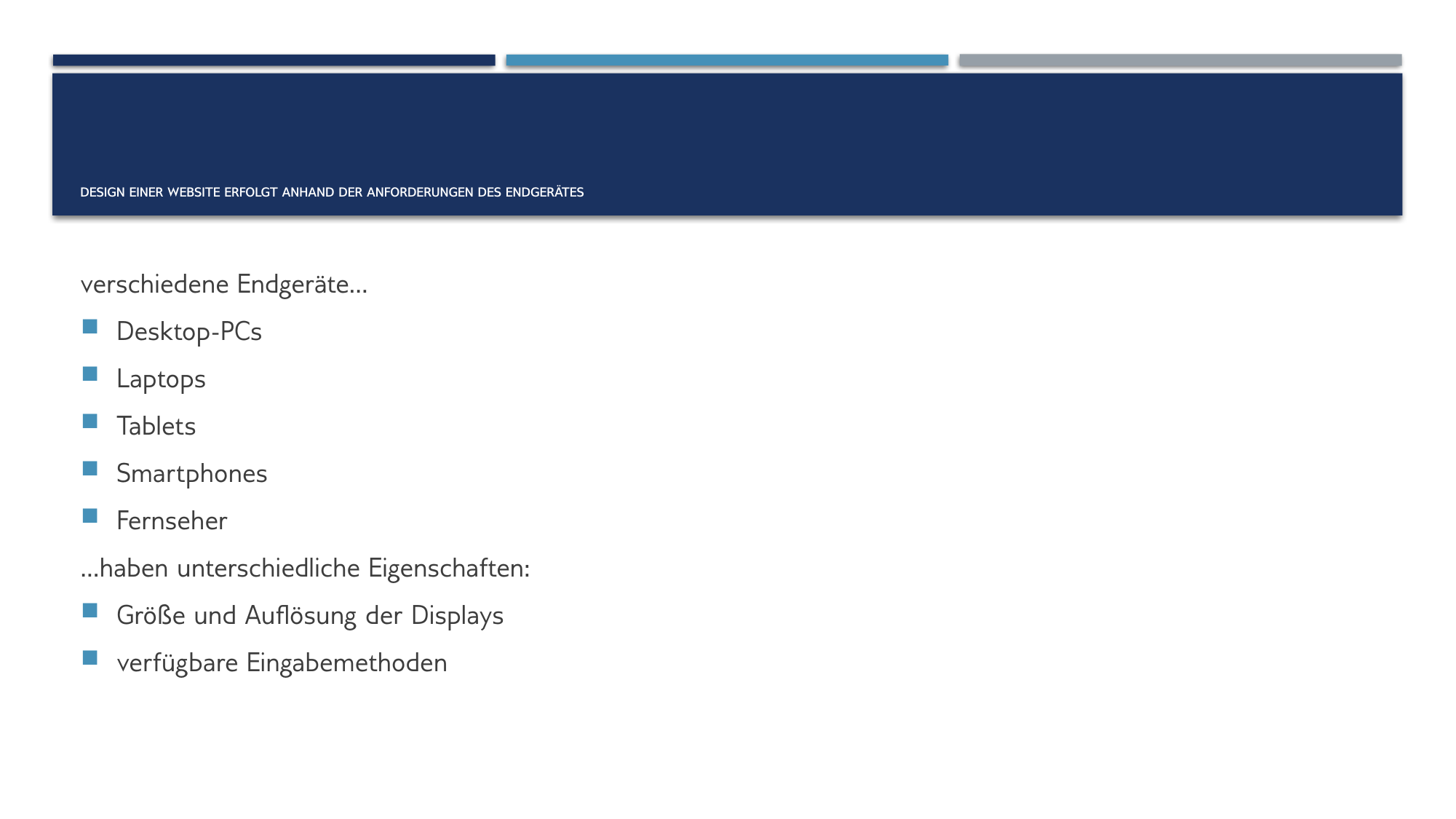

# DESIGN EINER WEBSITE erfolgt anhand der ANFORDERUNGEN DES ENDGERÄTES
verschiedene Endgeräte...
Desktop-PCs
Laptops
Tablets
Smartphones
Fernseher
...haben unterschiedliche Eigenschaften:
Größe und Auflösung der Displays
verfügbare Eingabemethoden